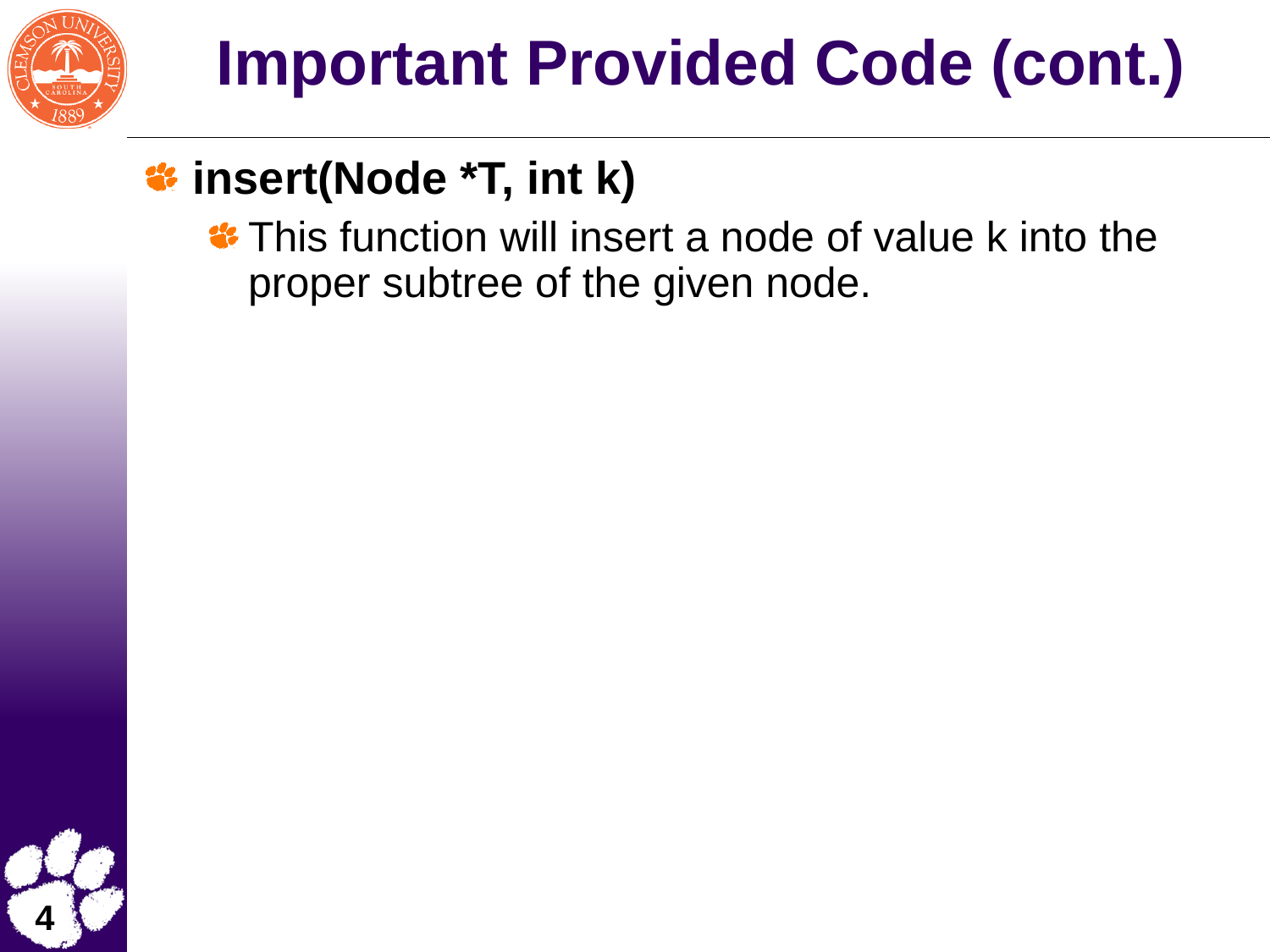

# Important Provided Code (cont.)
insert(Node *T, int k)
This function will insert a node of value k into the proper subtree of the given node.